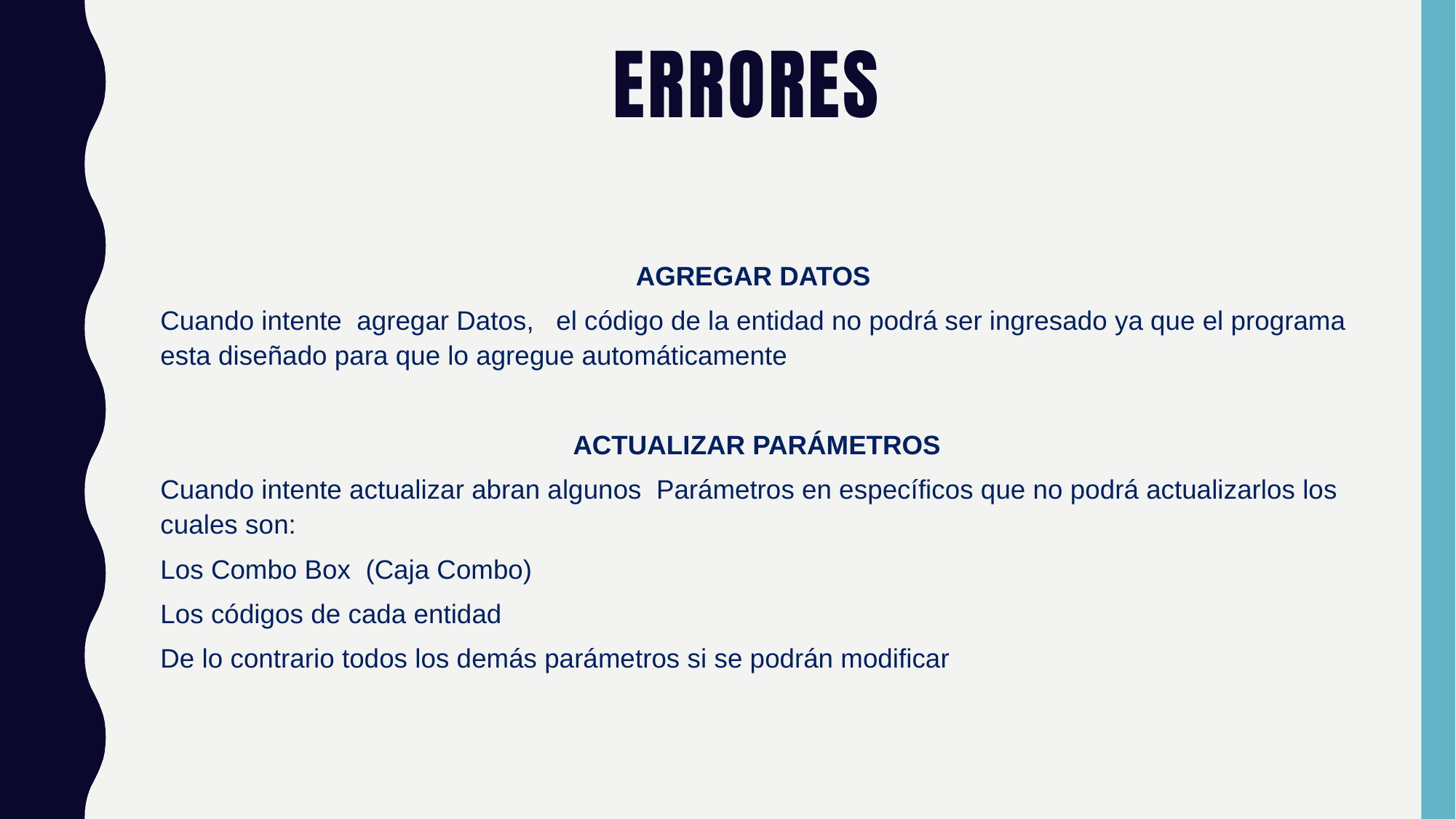

# Errores
AGREGAR DATOS
Cuando intente  agregar Datos,   el código de la entidad no podrá ser ingresado ya que el programa esta diseñado para que lo agregue automáticamente

 ACTUALIZAR PARÁMETROS
Cuando intente actualizar abran algunos  Parámetros en específicos que no podrá actualizarlos los cuales son:
Los Combo Box  (Caja Combo)
Los códigos de cada entidad
De lo contrario todos los demás parámetros si se podrán modificar